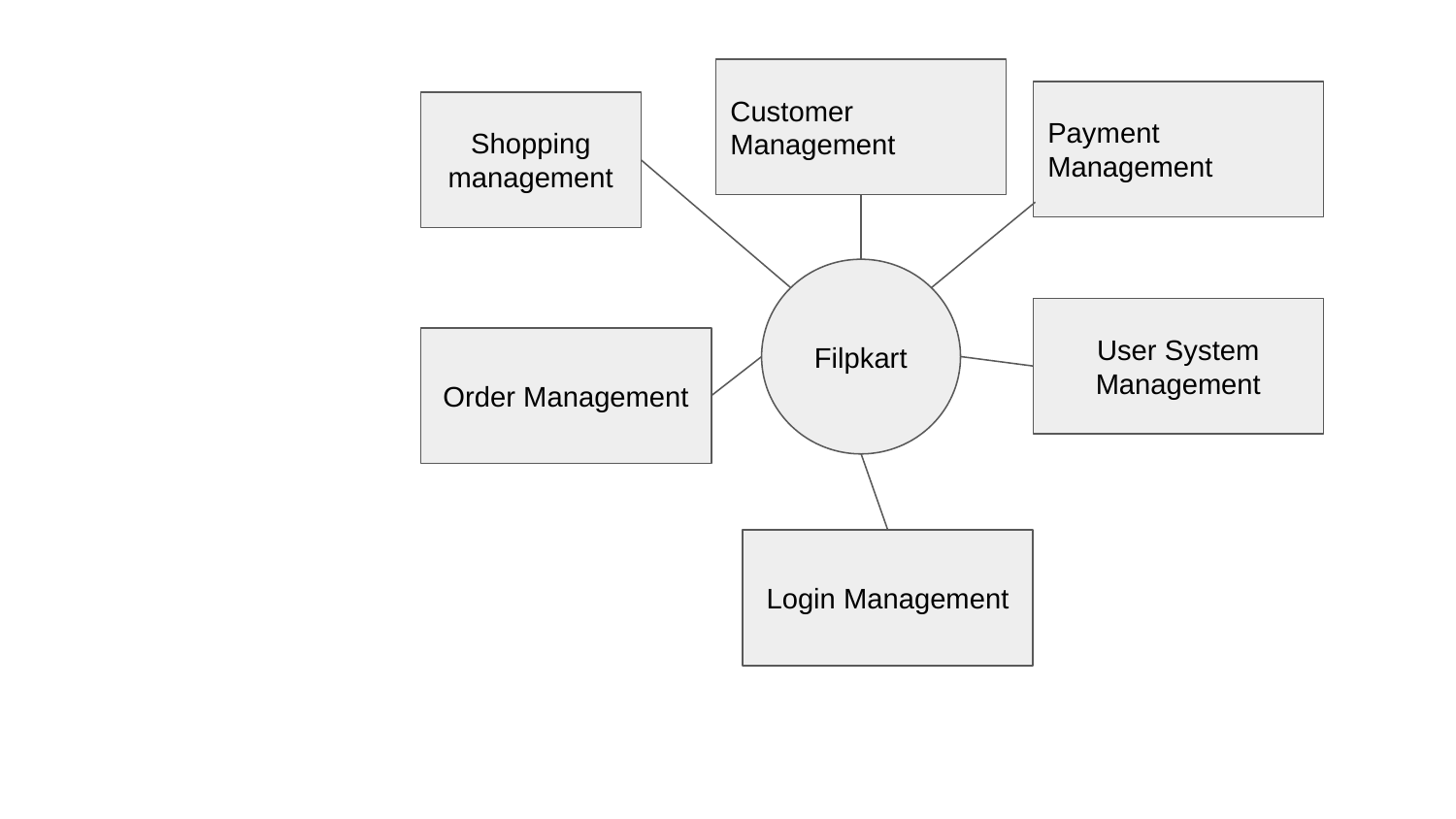

Customer Management
Payment  Management
Shopping management
Filpkart
User System Management
Order Management
Login Management